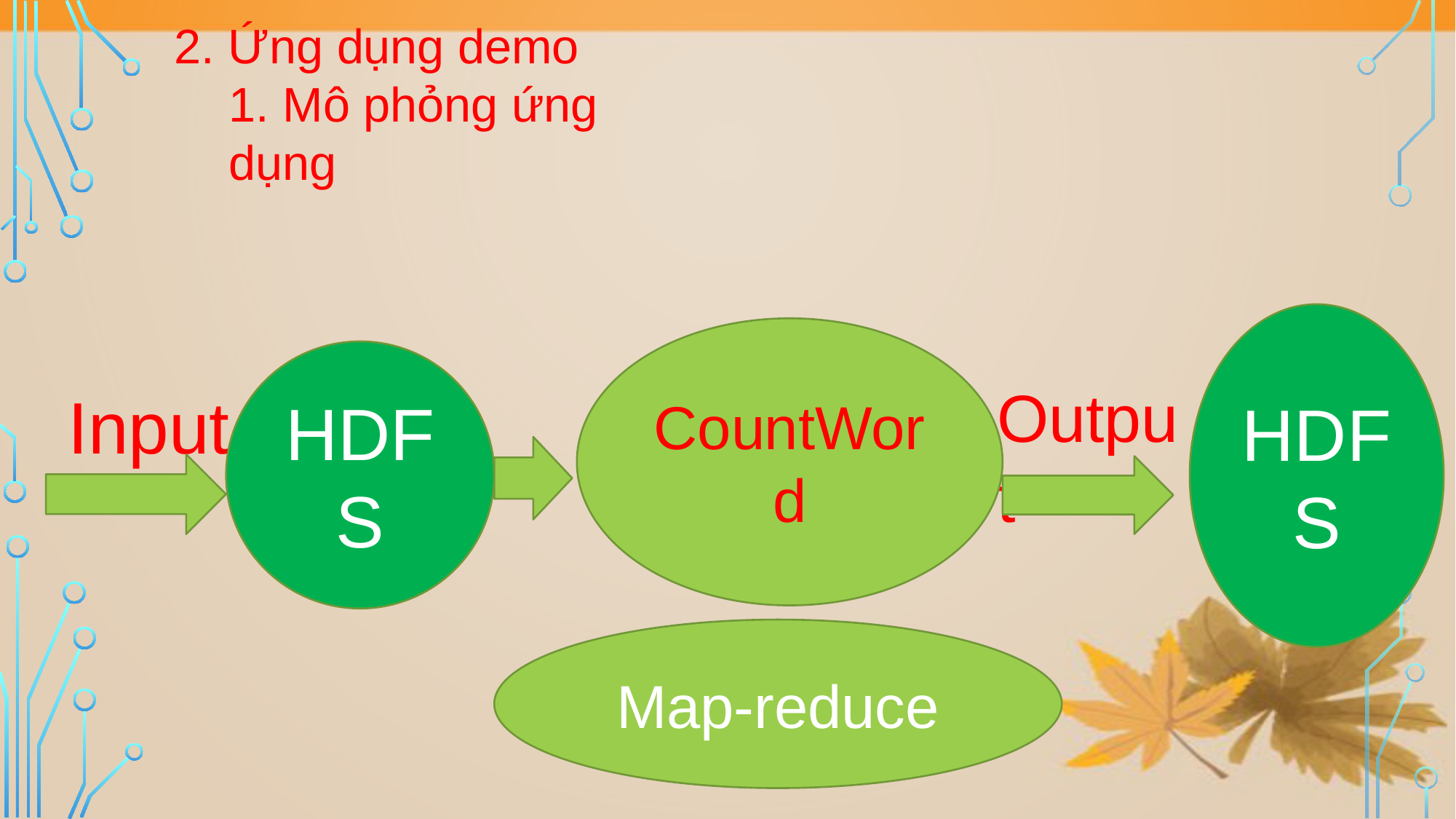

2. Ứng dụng demo
1. Mô phỏng ứng dụng
HDFS
CountWord
HDFS
Output
Input

Map-reduce